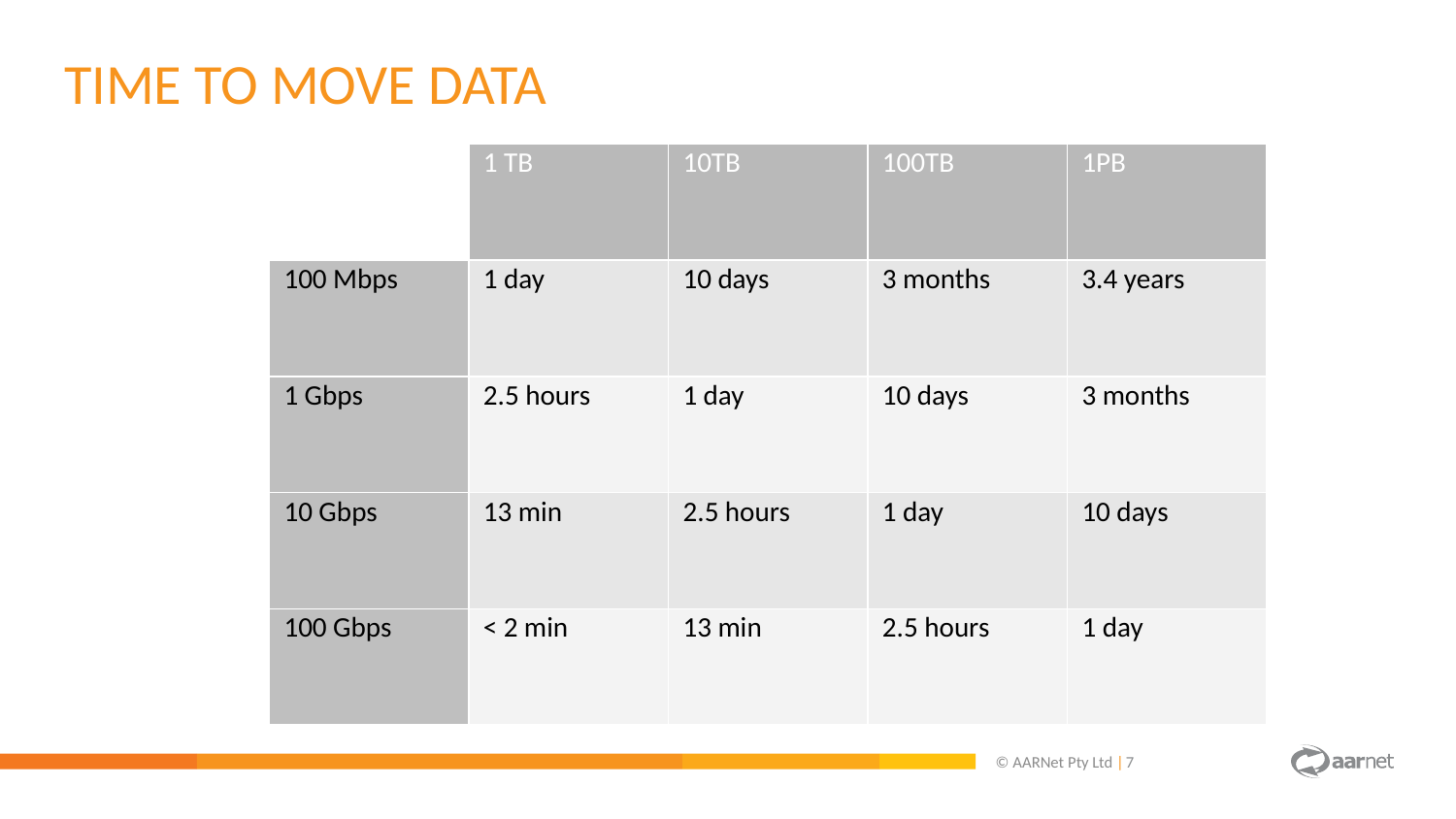

Time TO MOVE DATA
|  | 1 TB | 10TB | 100TB | 1PB |
| --- | --- | --- | --- | --- |
| 100 Mbps | 1 day | 10 days | 3 months | 3.4 years |
| 1 Gbps | 2.5 hours | 1 day | 10 days | 3 months |
| 10 Gbps | 13 min | 2.5 hours | 1 day | 10 days |
| 100 Gbps | < 2 min | 13 min | 2.5 hours | 1 day |
© AARNet Pty Ltd |
7